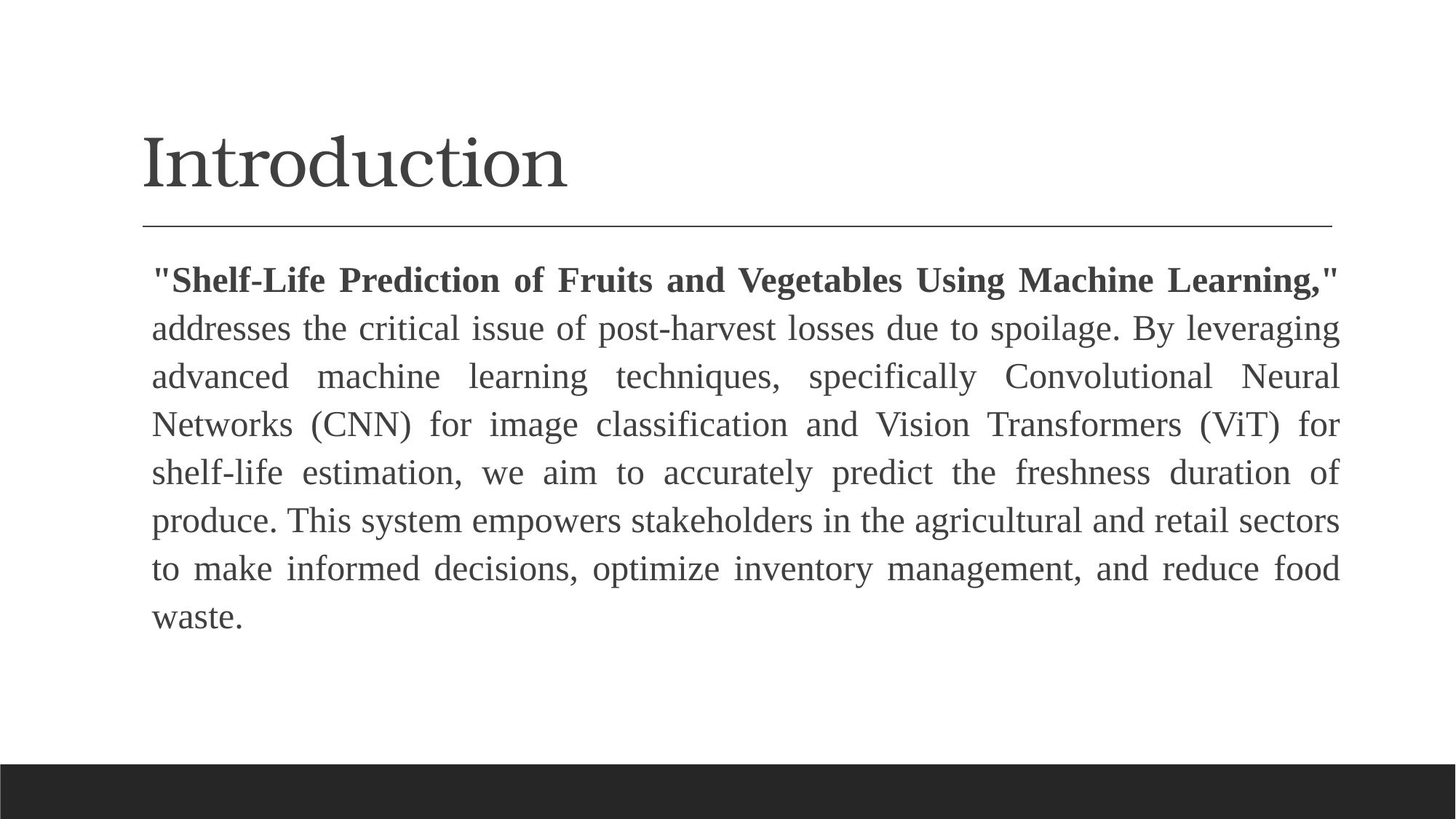

# Introduction
"Shelf-Life Prediction of Fruits and Vegetables Using Machine Learning," addresses the critical issue of post-harvest losses due to spoilage. By leveraging advanced machine learning techniques, specifically Convolutional Neural Networks (CNN) for image classification and Vision Transformers (ViT) for shelf-life estimation, we aim to accurately predict the freshness duration of produce. This system empowers stakeholders in the agricultural and retail sectors to make informed decisions, optimize inventory management, and reduce food waste.